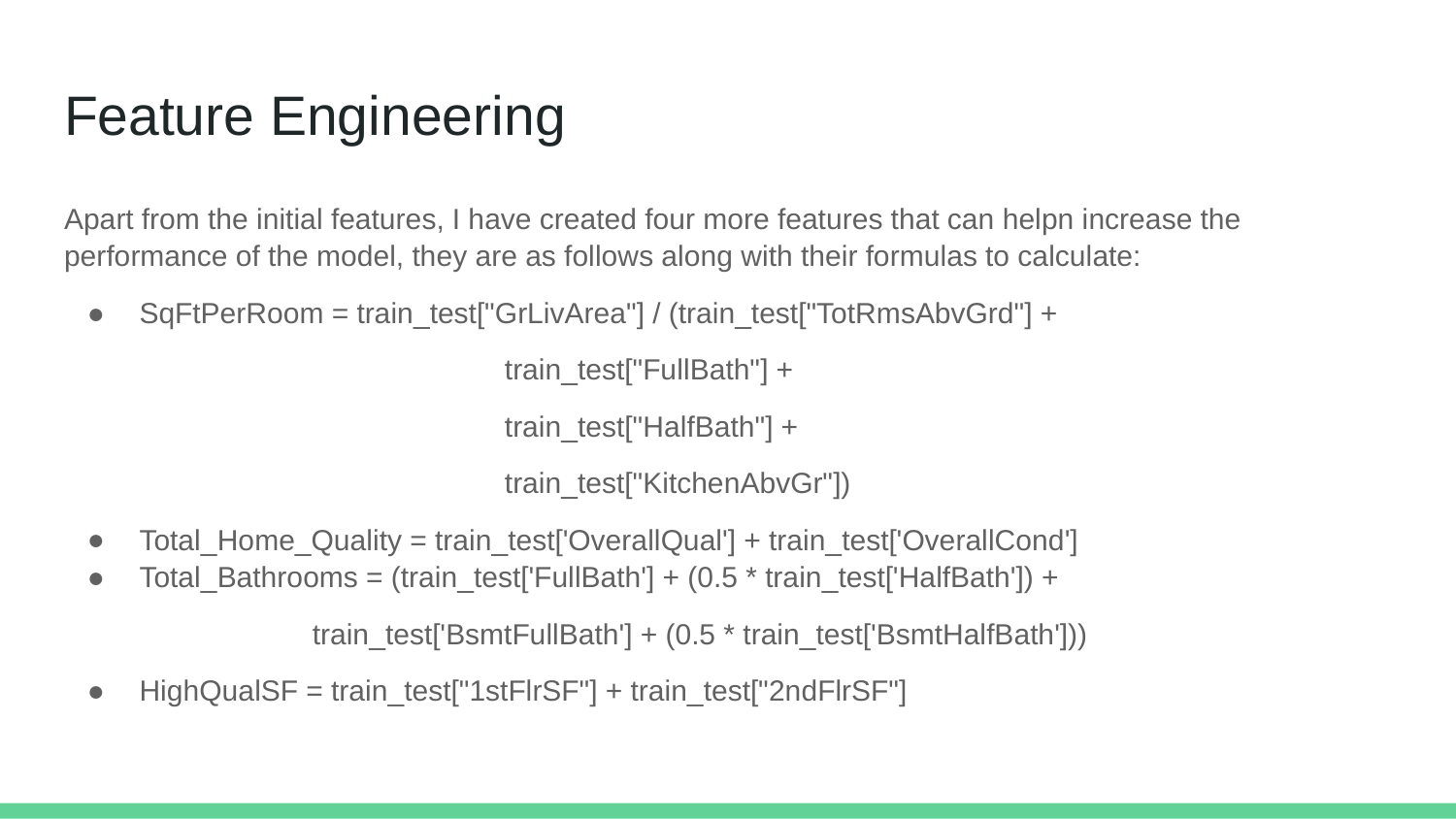

# Feature Engineering
Apart from the initial features, I have created four more features that can helpn increase the performance of the model, they are as follows along with their formulas to calculate:
SqFtPerRoom = train_test["GrLivArea"] / (train_test["TotRmsAbvGrd"] +
                                                       train_test["FullBath"] +
                                                       train_test["HalfBath"] +
                                                       train_test["KitchenAbvGr"])
Total_Home_Quality = train_test['OverallQual'] + train_test['OverallCond']
Total_Bathrooms = (train_test['FullBath'] + (0.5 * train_test['HalfBath']) +
                               train_test['BsmtFullBath'] + (0.5 * train_test['BsmtHalfBath']))
HighQualSF = train_test["1stFlrSF"] + train_test["2ndFlrSF"]